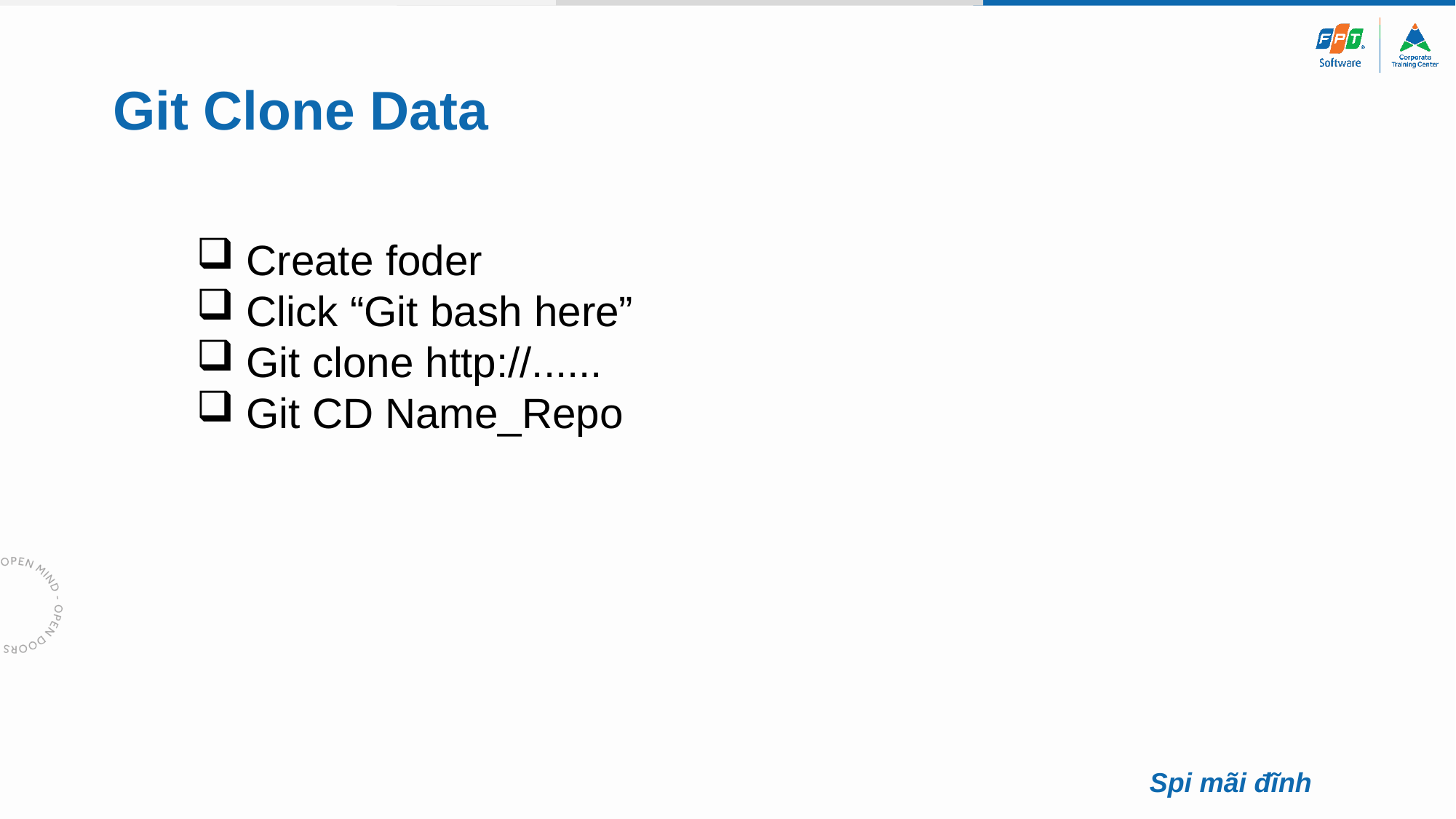

# Git Clone Data
 Create foder
 Click “Git bash here”
 Git clone http://......
 Git CD Name_Repo

Spi mãi đĩnh